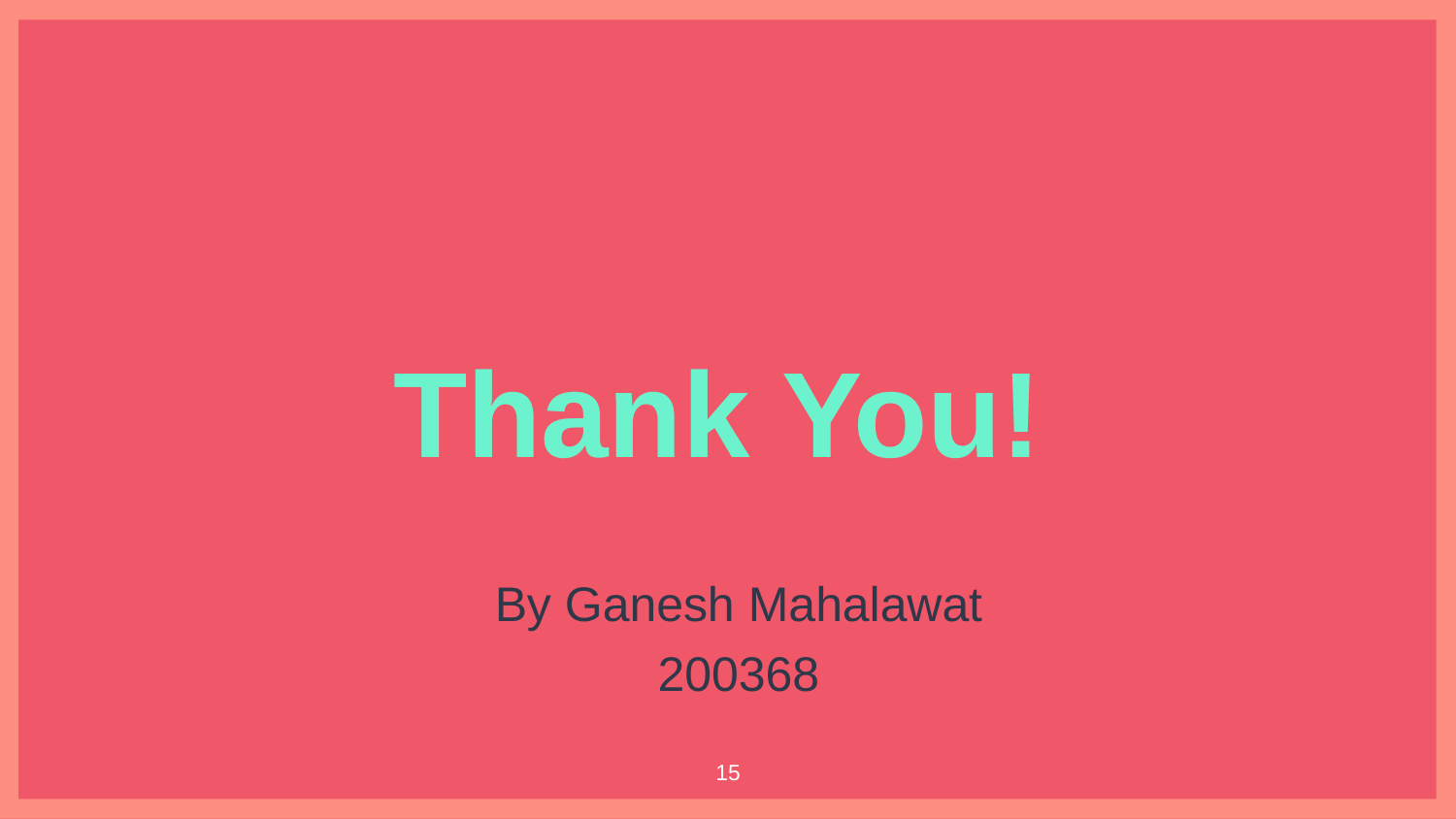

Thank You!
By Ganesh Mahalawat
            200368
15